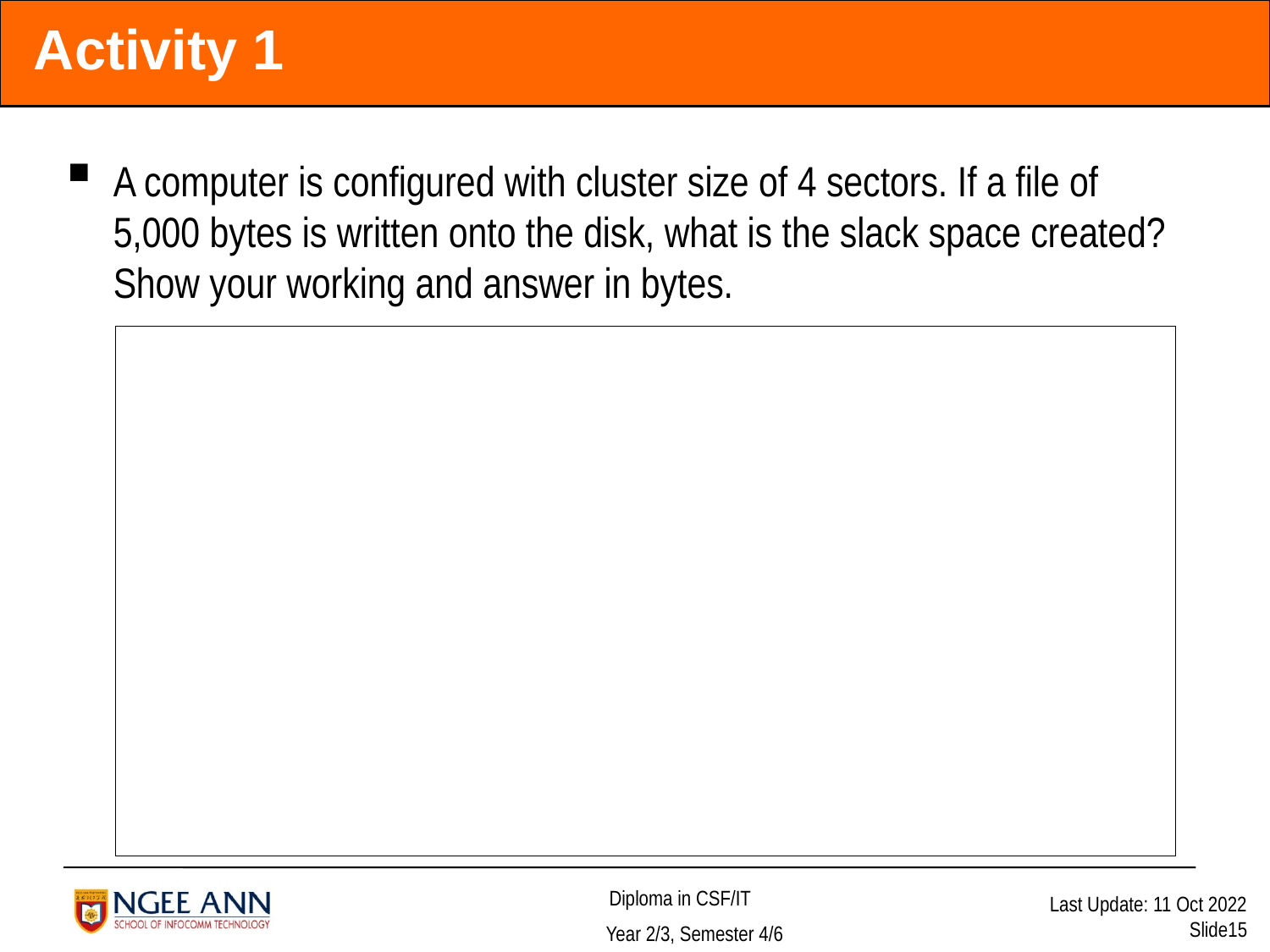

# Activity 1
A computer is configured with cluster size of 4 sectors. If a file of 5,000 bytes is written onto the disk, what is the slack space created? Show your working and answer in bytes.